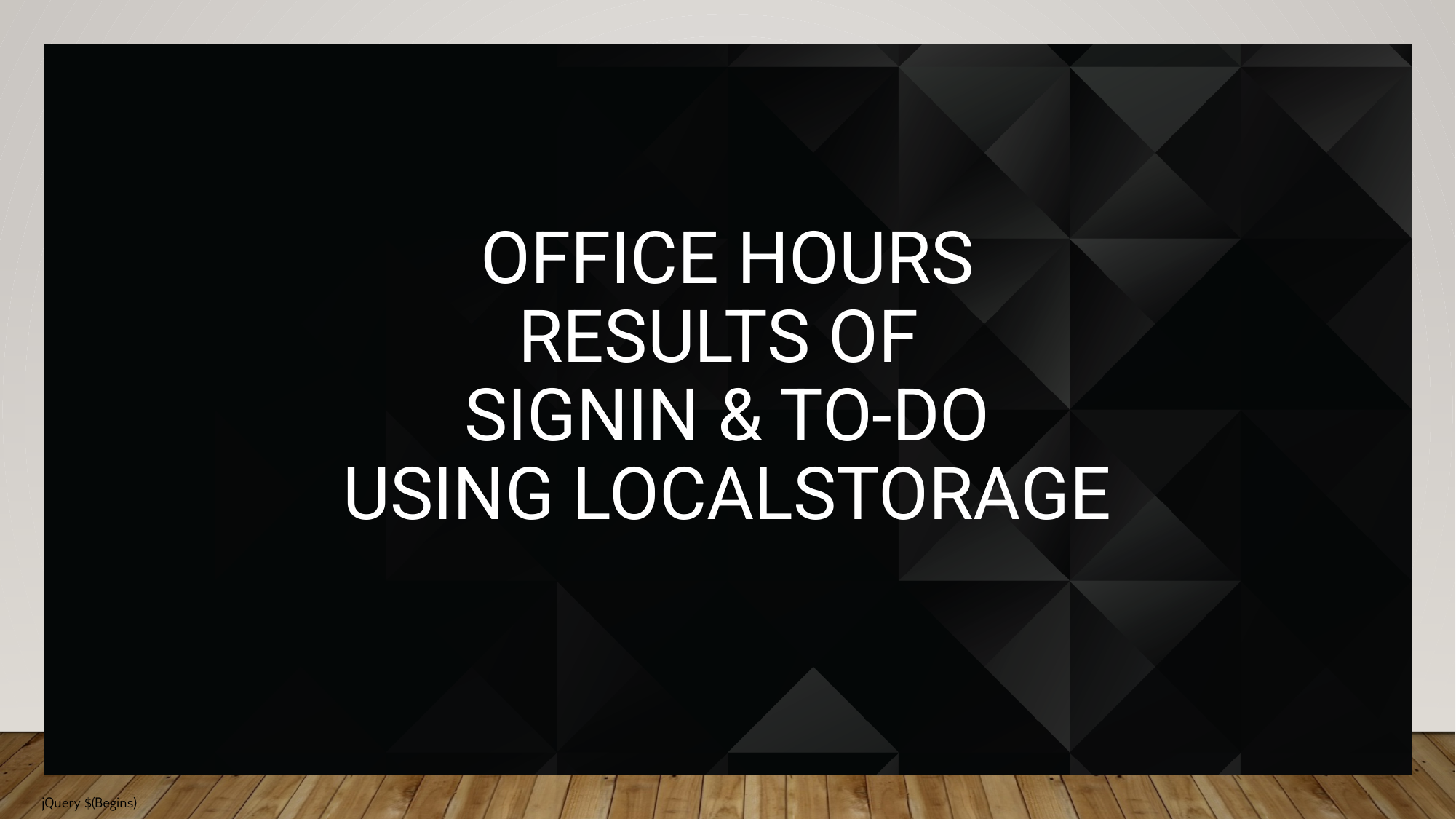

# OFFICE HOURS RESULTS OF SIGNIN & TO-DO USING LOCALSTORAGE
jQuery $(Begins)